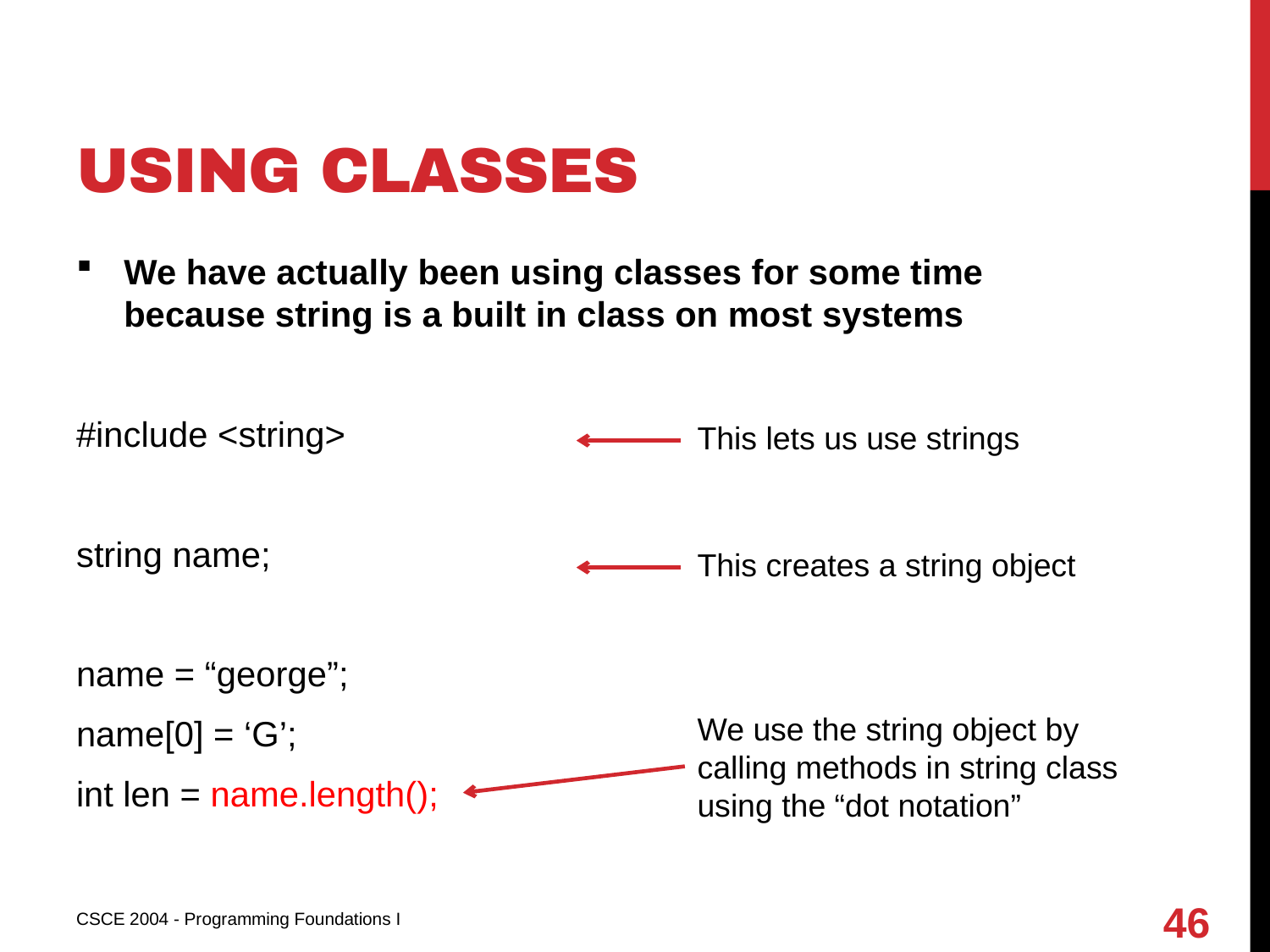

# Using classes
We have actually been using classes for some time because string is a built in class on most systems

#include <string>

string name;

name = “george”;
name[0] = ‘G’;
int len = name.length();
This lets us use strings
This creates a string object
We use the string object by calling methods in string class using the “dot notation”
46
CSCE 2004 - Programming Foundations I